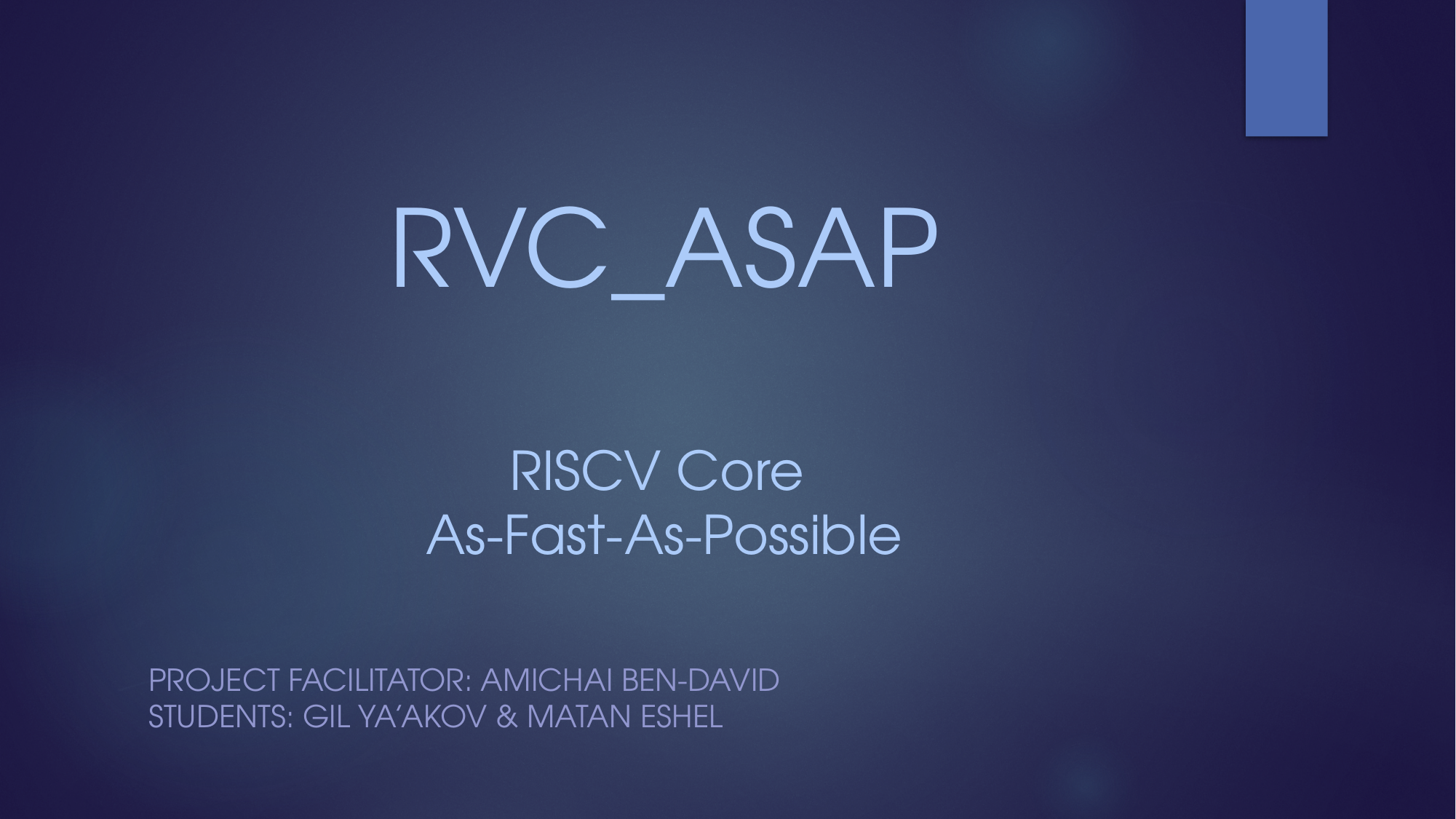

# RVC_ASAP RISCV Core As-Fast-As-Possible
Project facilitator: Amichai Ben-David
Students: Gil ya’akov & Matan eshel